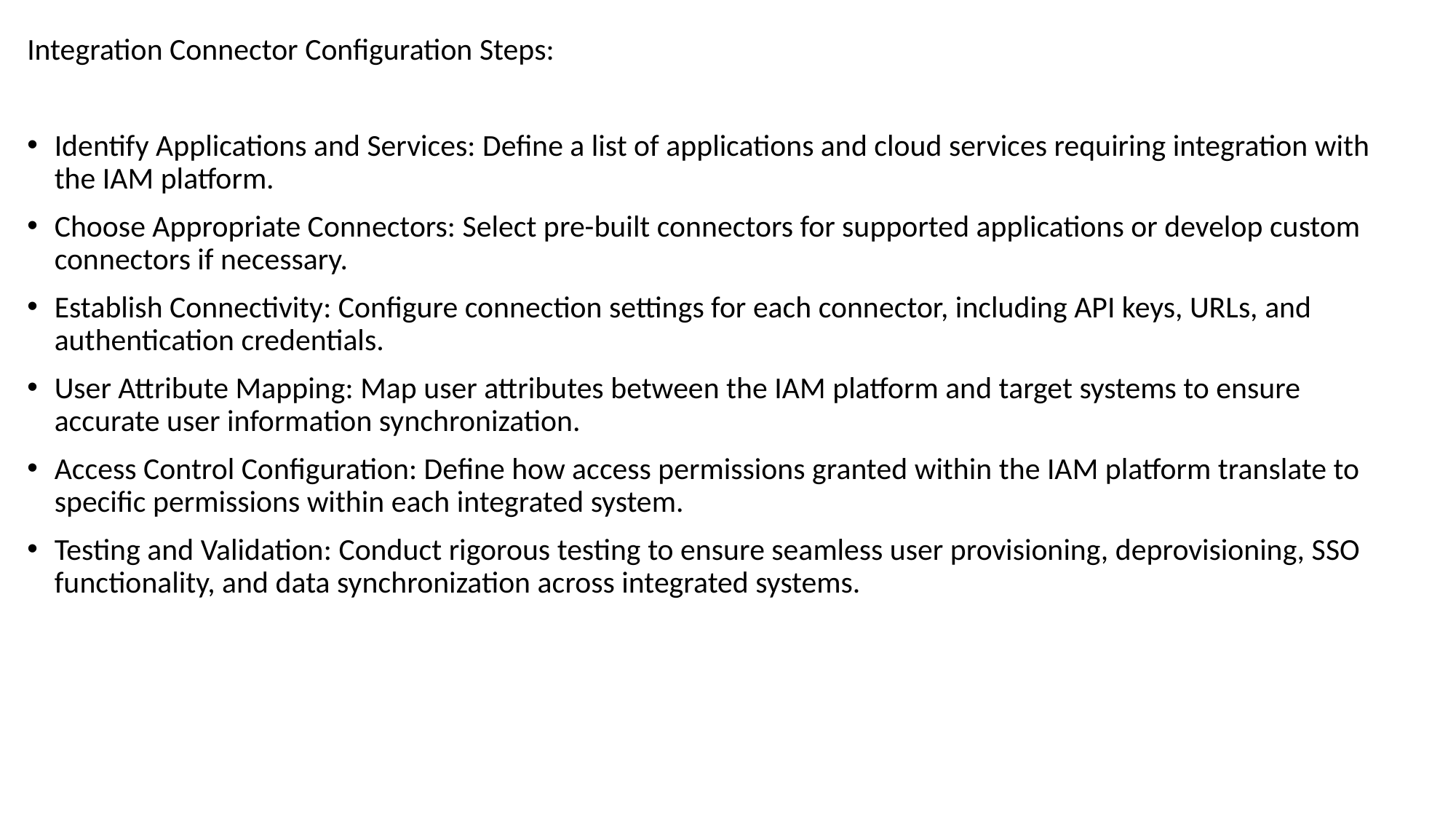

Integration Connector Configuration Steps:

Identify Applications and Services: Define a list of applications and cloud services requiring integration with the IAM platform.
Choose Appropriate Connectors: Select pre-built connectors for supported applications or develop custom connectors if necessary.
Establish Connectivity: Configure connection settings for each connector, including API keys, URLs, and authentication credentials.
User Attribute Mapping: Map user attributes between the IAM platform and target systems to ensure accurate user information synchronization.
Access Control Configuration: Define how access permissions granted within the IAM platform translate to specific permissions within each integrated system.
Testing and Validation: Conduct rigorous testing to ensure seamless user provisioning, deprovisioning, SSO functionality, and data synchronization across integrated systems.